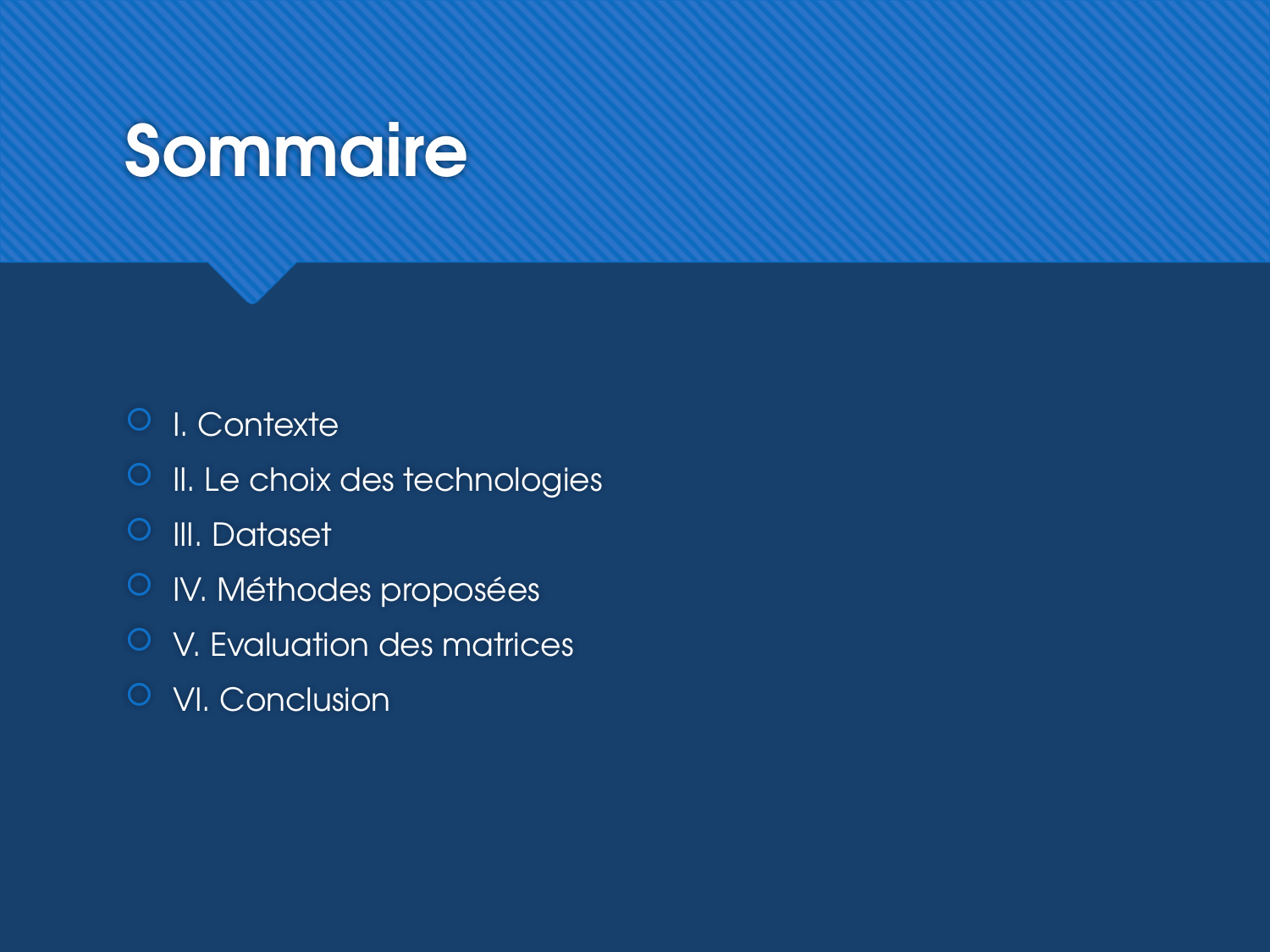

# Sommaire
I. Contexte
II. Le choix des technologies
III. Dataset
IV. Méthodes proposées
V. Evaluation des matrices
VI. Conclusion